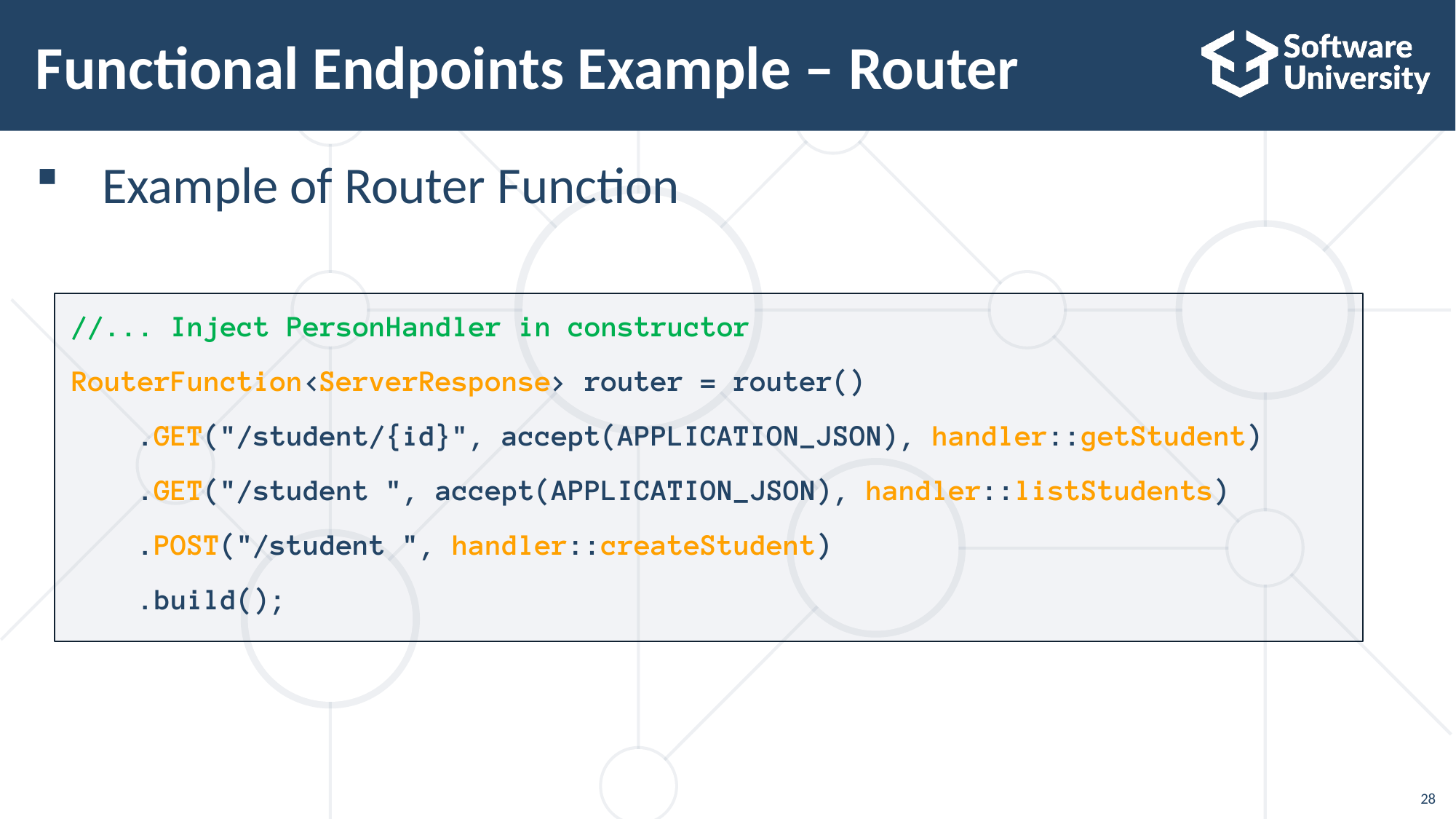

# Functional Endpoints Example – Router
 Example of Router Function
//... Inject PersonHandler in constructor
RouterFunction<ServerResponse> router = router()
    .GET("/student/{id}", accept(APPLICATION_JSON), handler::getStudent)
    .GET("/student ", accept(APPLICATION_JSON), handler::listStudents)
    .POST("/student ", handler::createStudent)
    .build();
28